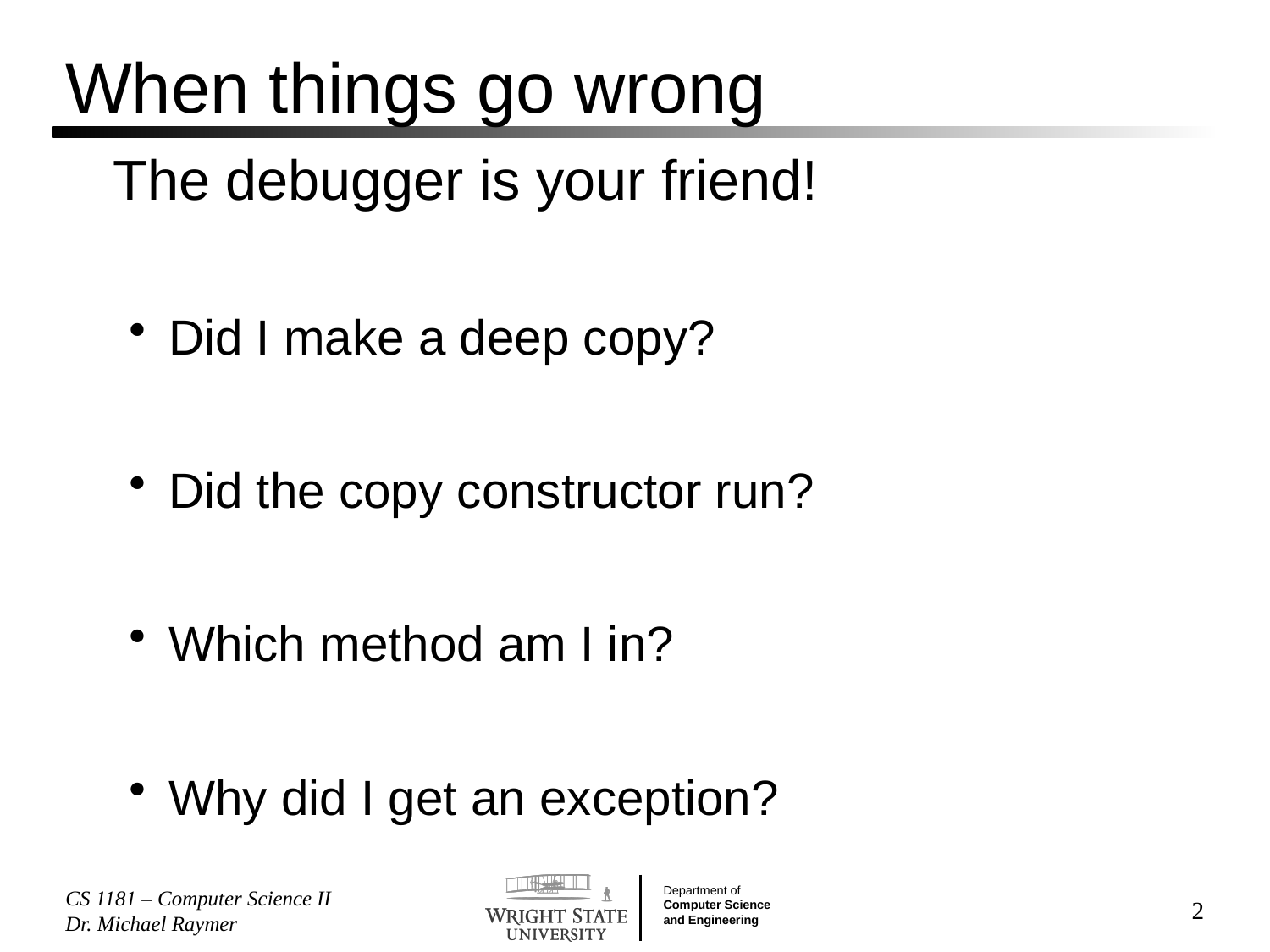

# When things go wrong
The debugger is your friend!

Did I make a deep copy?

Did the copy constructor run?

Which method am I in?

Why did I get an exception?
CS 1181 – Computer Science II    Dr. Michael Raymer
2